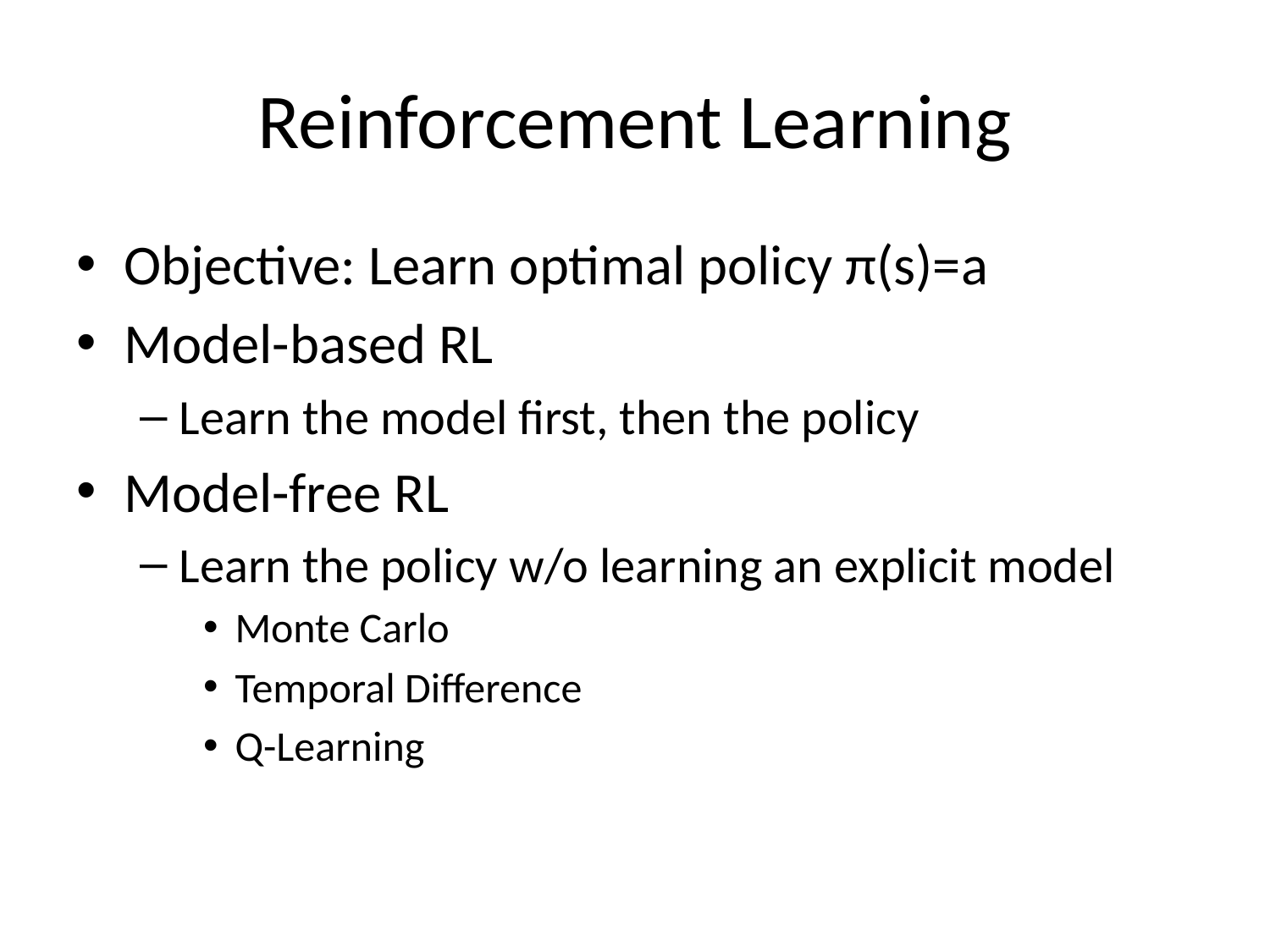

# Reinforcement Learning
Objective: Learn optimal policy π(s)=a
Model-based RL
Learn the model first, then the policy
Model-free RL
Learn the policy w/o learning an explicit model
Monte Carlo
Temporal Difference
Q-Learning